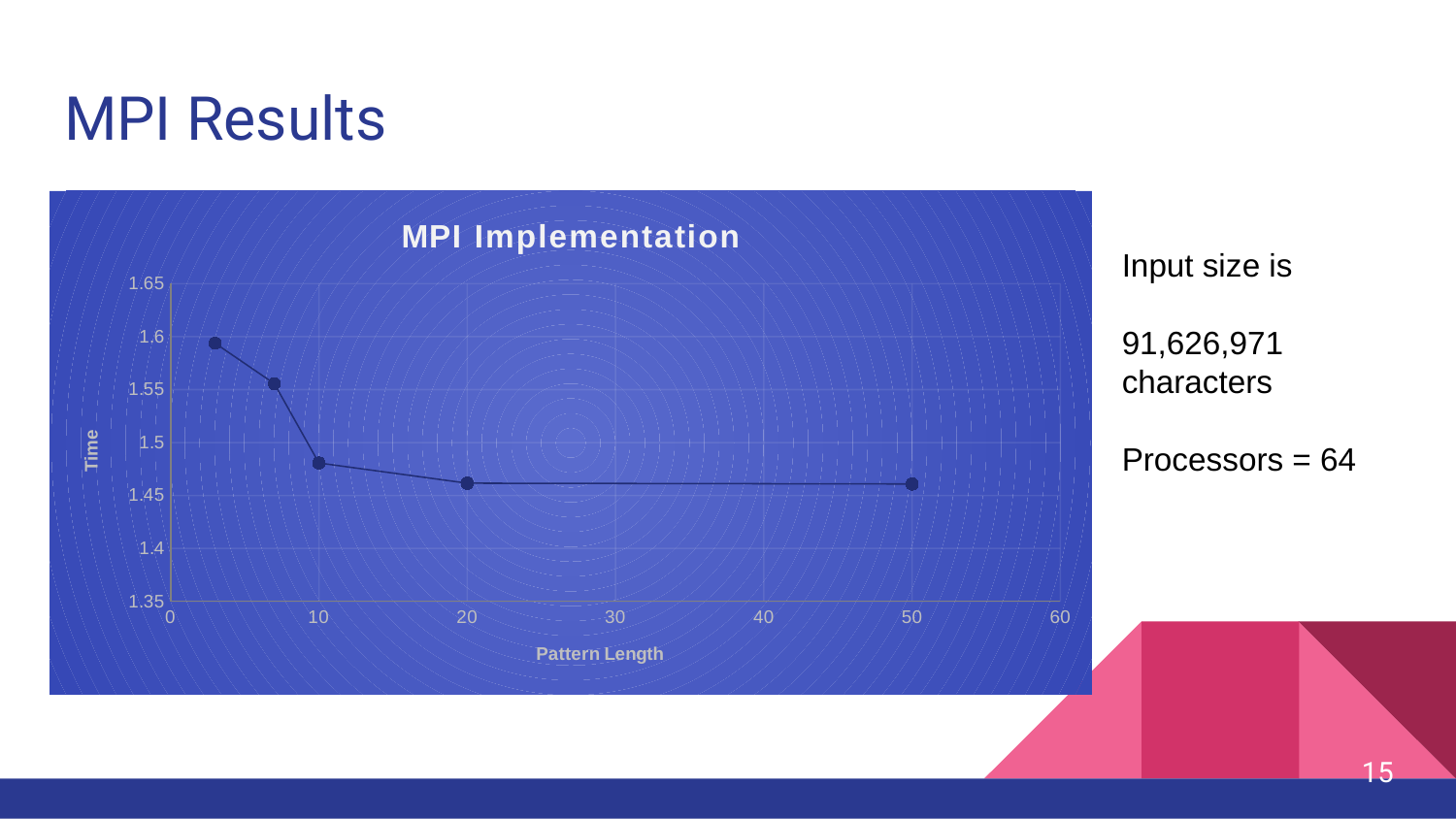

# MPI Results

### Chart: MPI Implementation

| Category |  |
|---|---|
Input size is

91,626,971 characters

Processors = 64
15